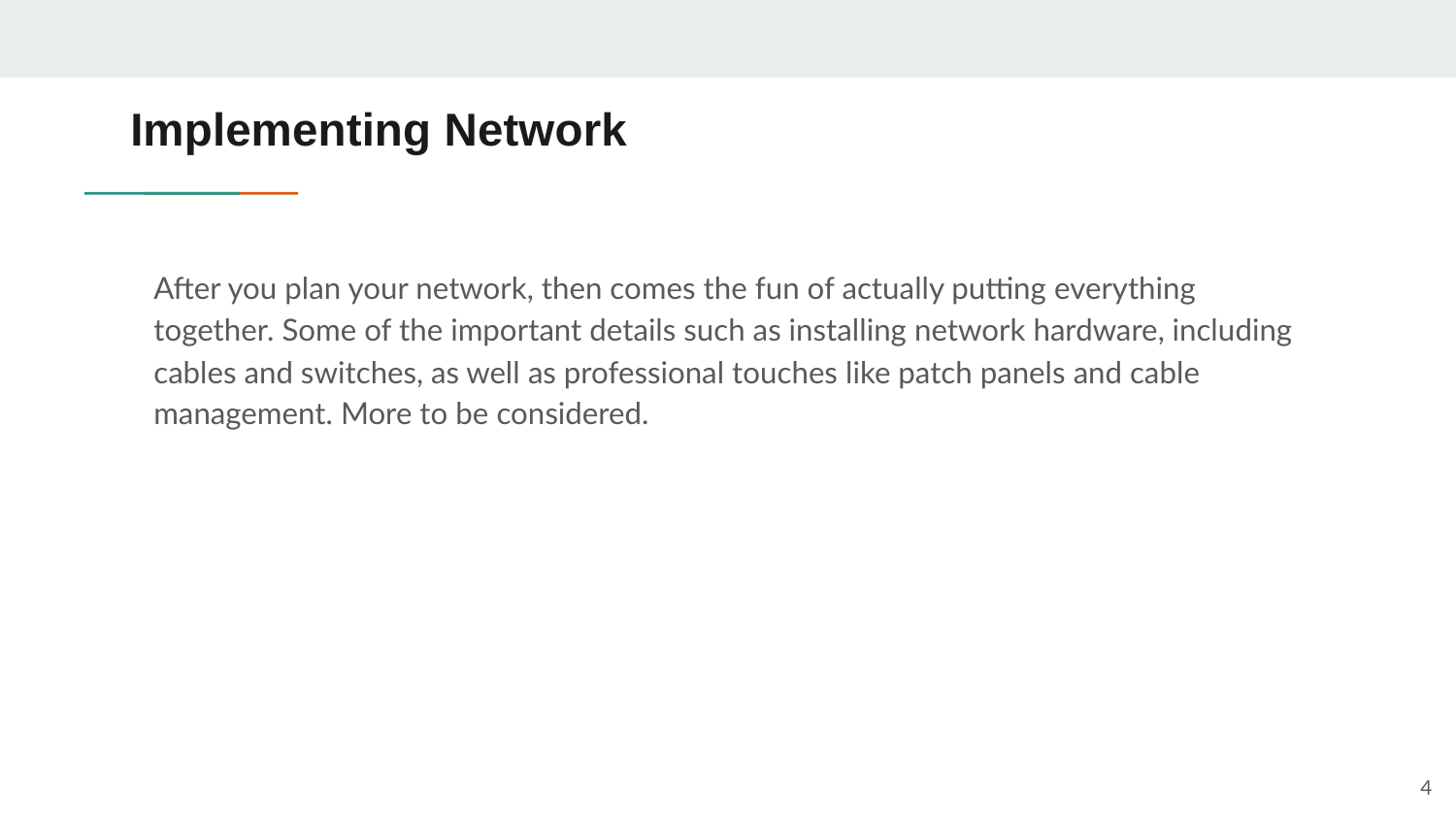

# Implementing Network
After you plan your network, then comes the fun of actually putting everything
together. Some of the important details such as installing network hardware, including cables and switches, as well as professional touches like patch panels and cable management. More to be considered.
4